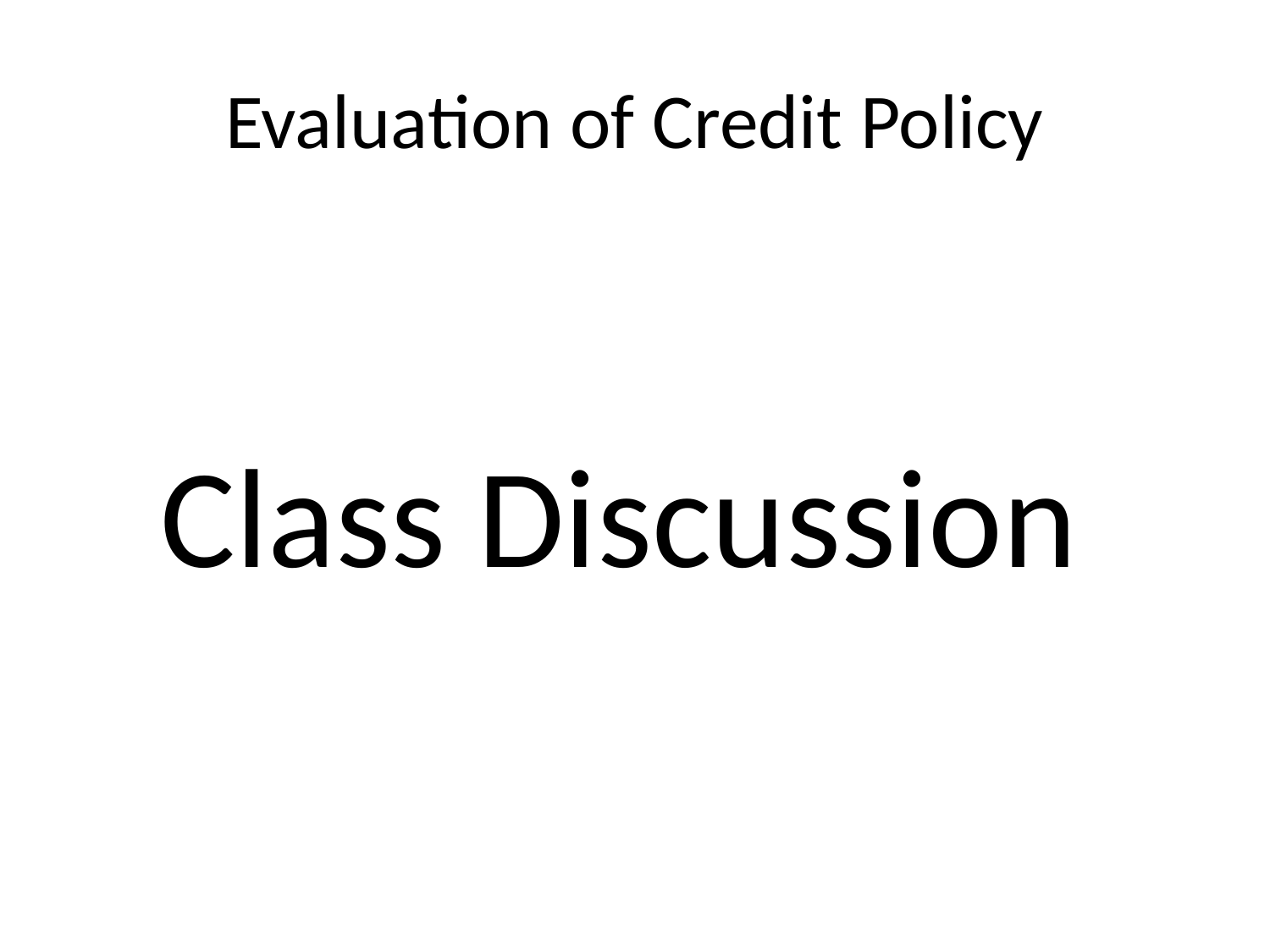

# Evaluation of Credit Policy

Class Discussion